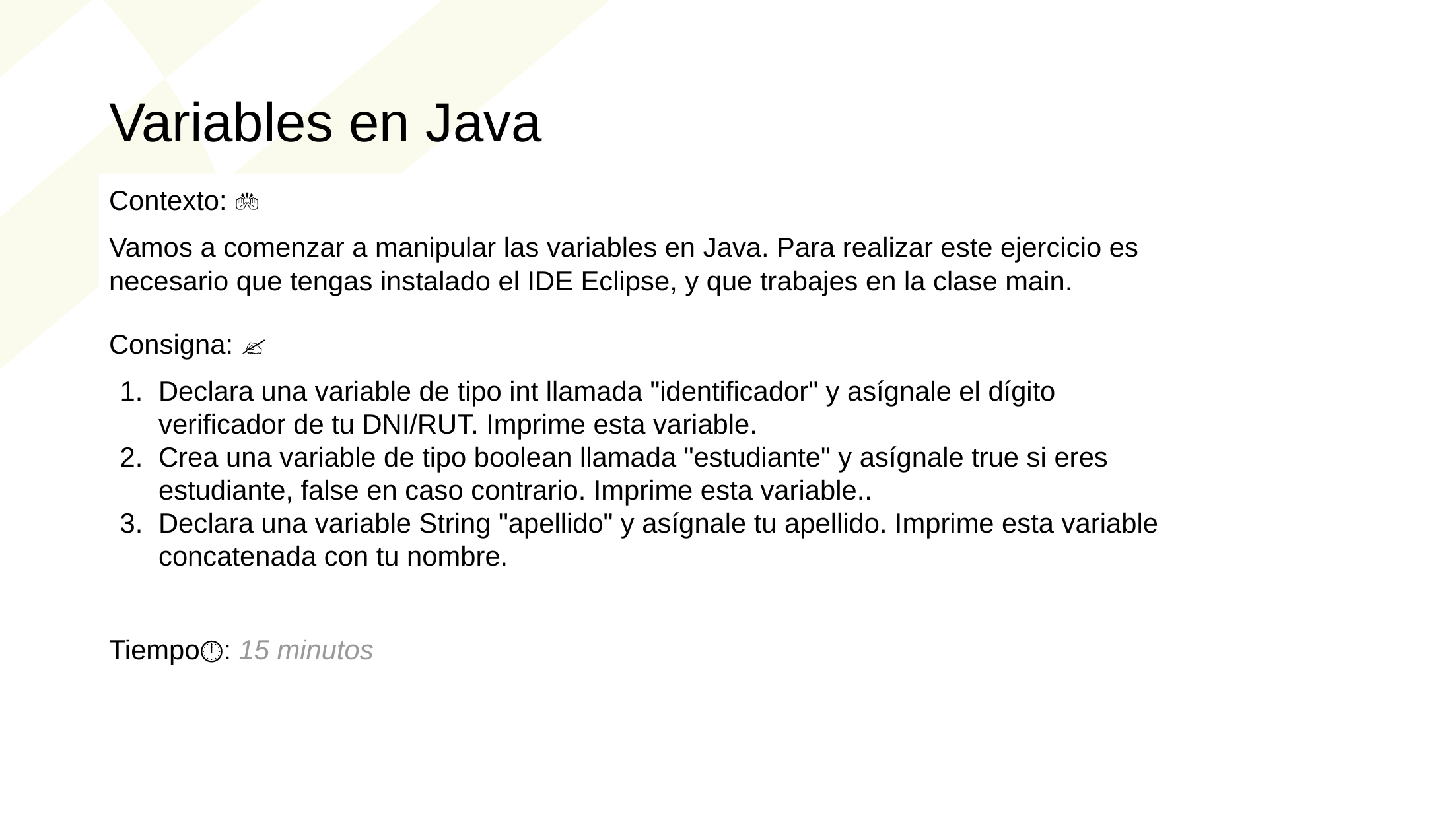

Variables en Java
Contexto: 🙌
Vamos a comenzar a manipular las variables en Java. Para realizar este ejercicio es necesario que tengas instalado el IDE Eclipse, y que trabajes en la clase main.
Consigna: ✍️
Declara una variable de tipo int llamada "identificador" y asígnale el dígito verificador de tu DNI/RUT. Imprime esta variable.
Crea una variable de tipo boolean llamada "estudiante" y asígnale true si eres estudiante, false en caso contrario. Imprime esta variable..
Declara una variable String "apellido" y asígnale tu apellido. Imprime esta variable concatenada con tu nombre.

Tiempo🕛: 15 minutos